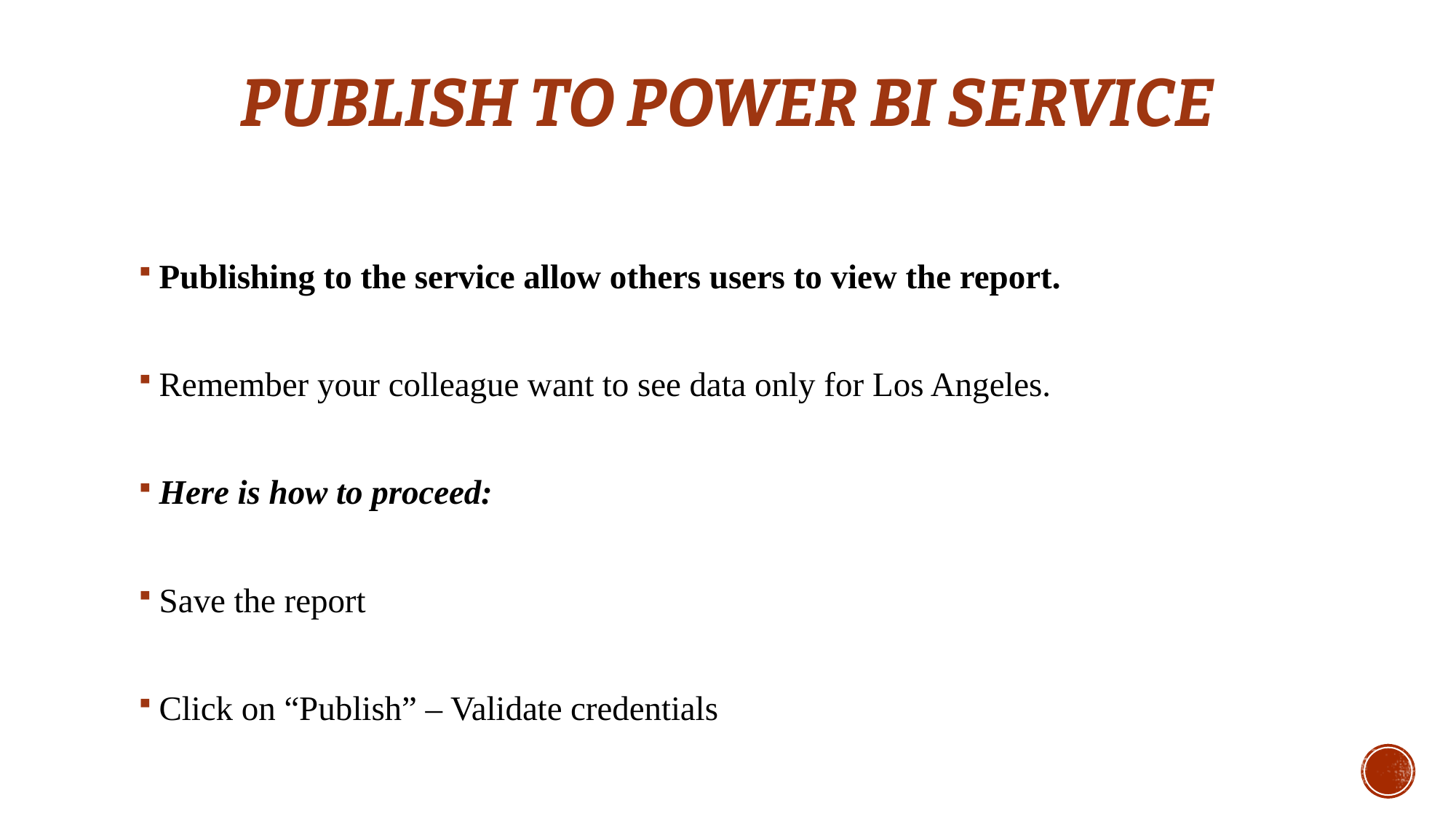

# Publish to Power Bi Service
Publishing to the service allow others users to view the report.

Remember your colleague want to see data only for Los Angeles.

Here is how to proceed:

Save the report

Click on “Publish” – Validate credentials